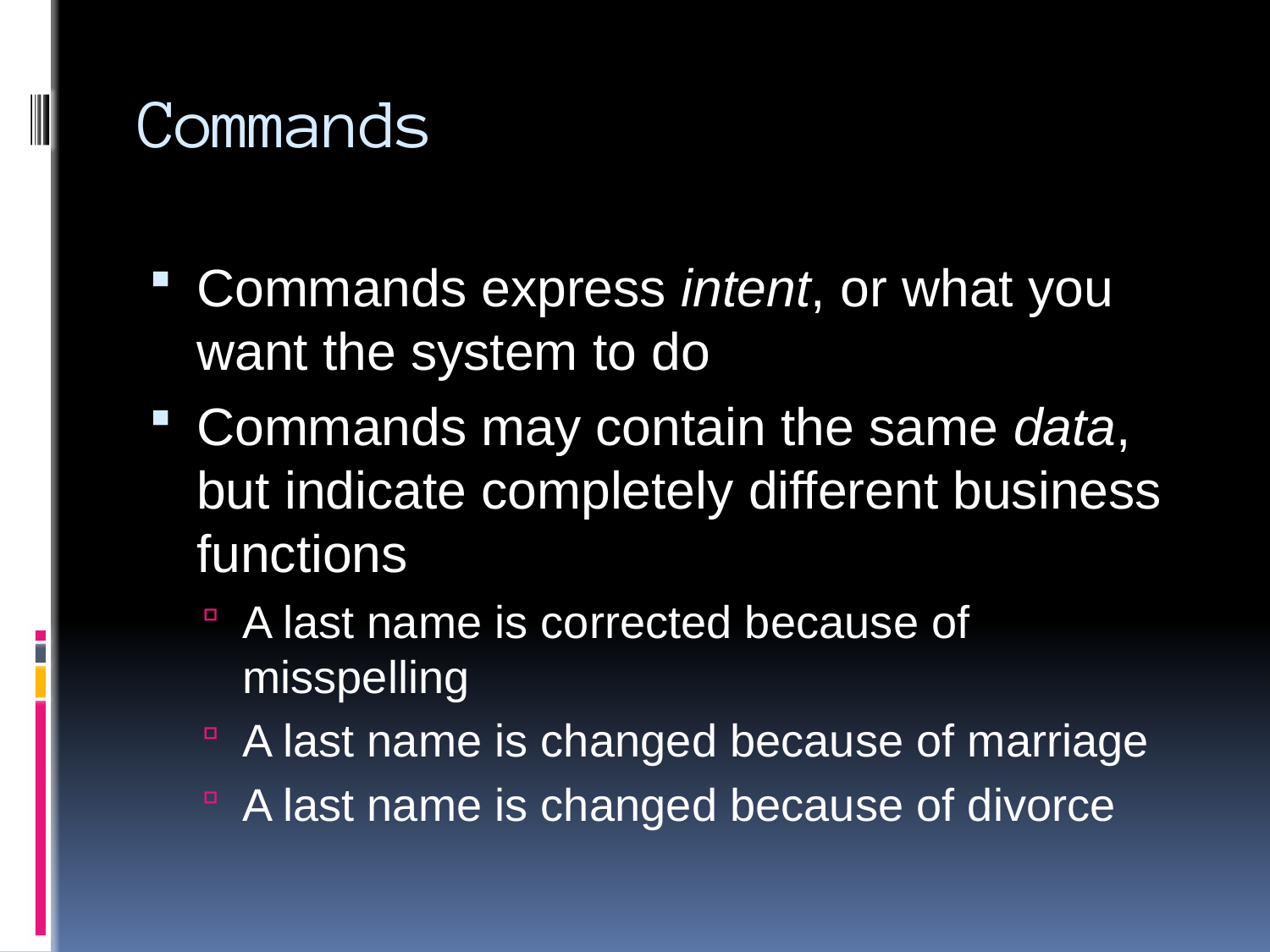

# Commands
Commands express intent, or what you want the system to do
Commands may contain the same data, but indicate completely different business functions
A last name is corrected because of misspelling
A last name is changed because of marriage
A last name is changed because of divorce